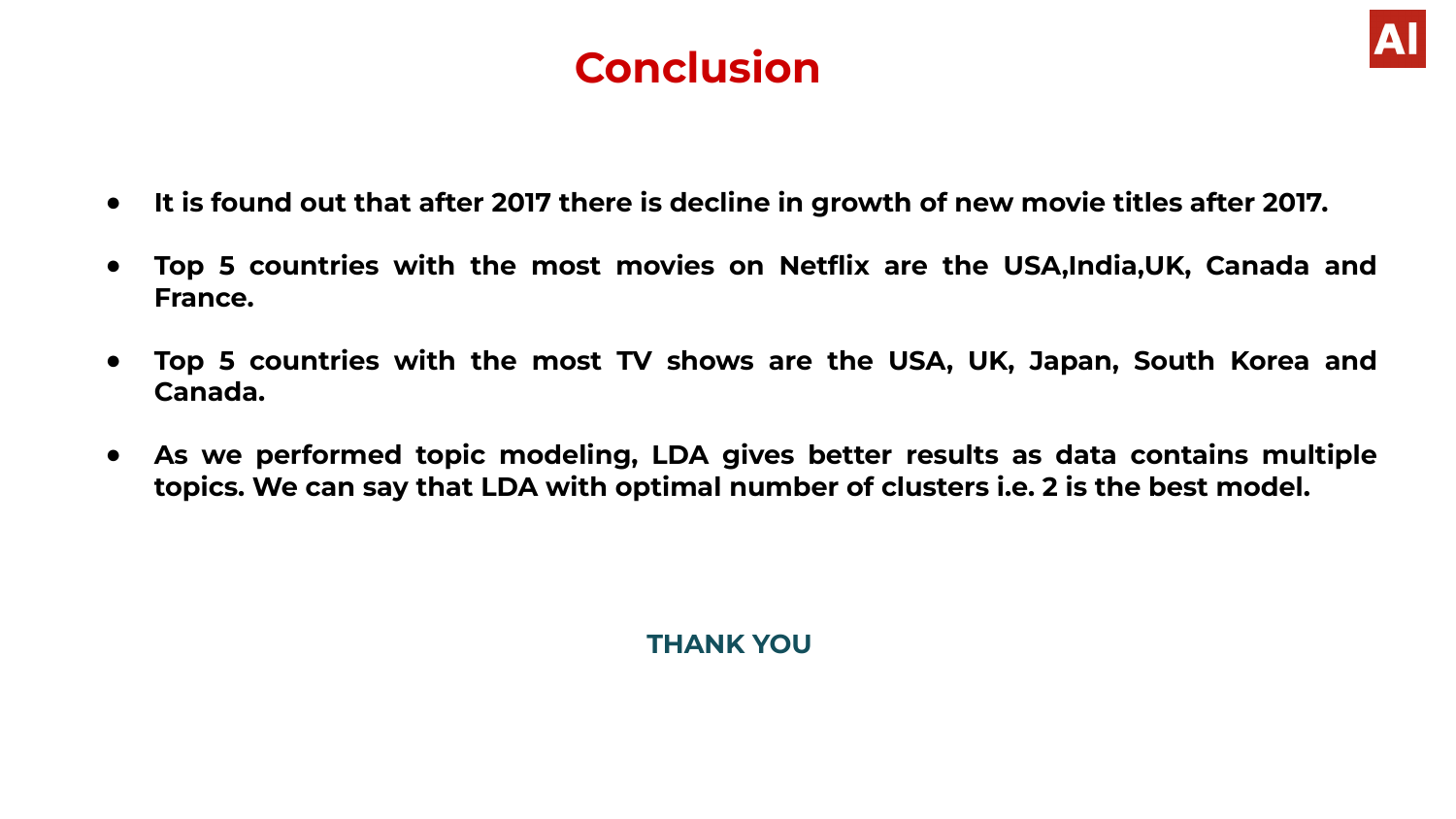

Conclusion

It is found out that after 2017 there is decline in growth of new movie titles after 2017.

Top 5 countries with the most movies on Netflix are the USA,India,UK, Canada and France.

Top 5 countries with the most TV shows are the USA, UK, Japan, South Korea and Canada.

As we performed topic modeling, LDA gives better results as data contains multiple topics. We can say that LDA with optimal number of clusters i.e. 2 is the best model.

THANK YOU